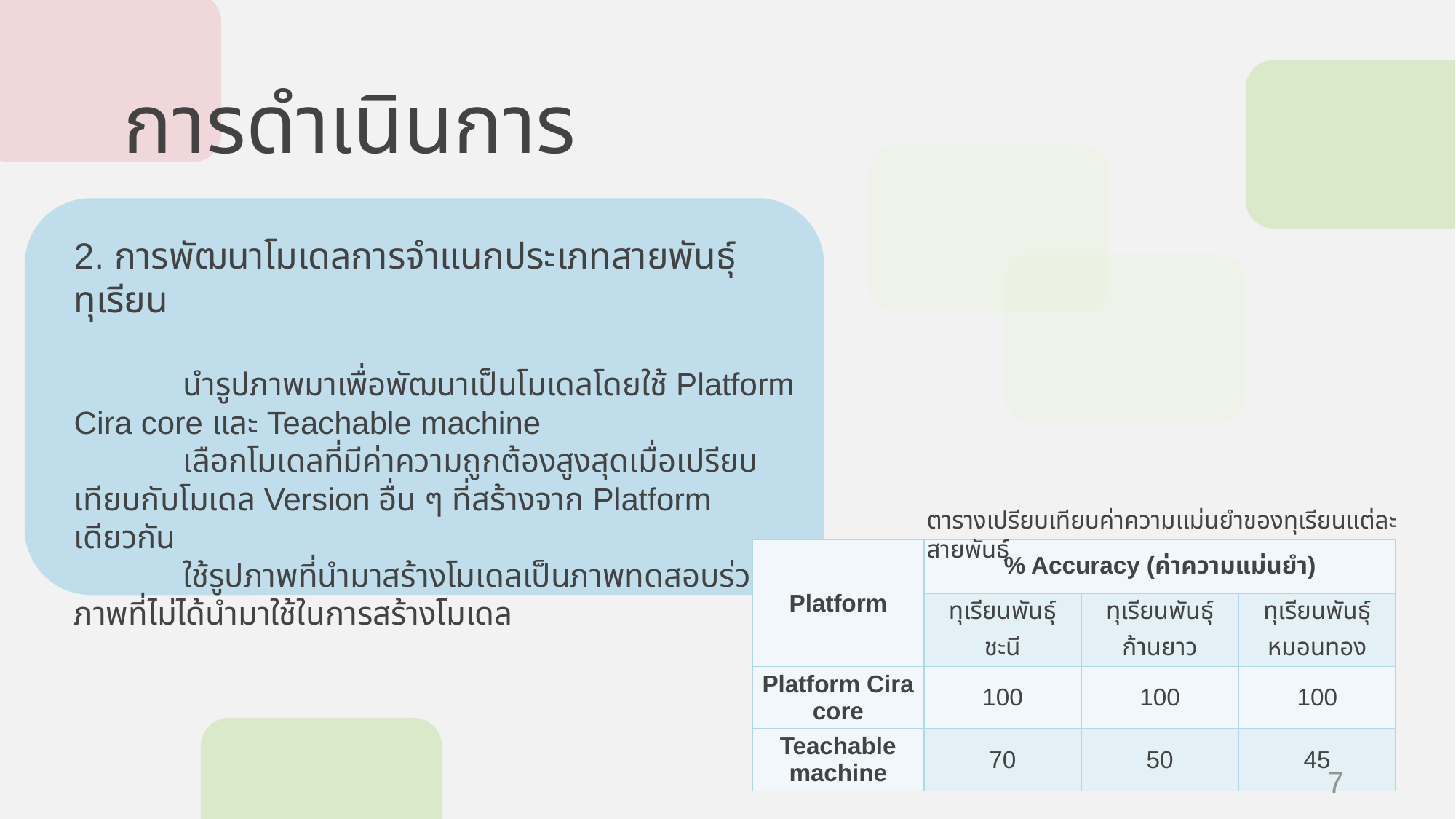

# การดำเนินการ

2. การพัฒนาโมเดลการจำแนกประเภทสายพันธุ์ทุเรียน

	นำรูปภาพมาเพื่อพัฒนาเป็นโมเดลโดยใช้ Platform Cira core และ Teachable machine
	เลือกโมเดลที่มีค่าความถูกต้องสูงสุดเมื่อเปรียบเทียบกับโมเดล Version อื่น ๆ ที่สร้างจาก Platform เดียวกัน
	ใช้รูปภาพที่นำมาสร้างโมเดลเป็นภาพทดสอบร่วมกับภาพที่ไม่ได้นำมาใช้ในการสร้างโมเดล

ตารางเปรียบเทียบค่าความแม่นยำของทุเรียนแต่ละสายพันธุ์
| Platform | % Accuracy (ค่าความแม่นยำ) |  |  |
| --- | --- | --- | --- |
|  | ทุเรียนพันธุ์ชะนี | ทุเรียนพันธุ์ก้านยาว | ทุเรียนพันธุ์หมอนทอง |
| Platform Cira core | 100 | 100 | 100 |
| Teachable machine | 70 | 50 | 45 |

7